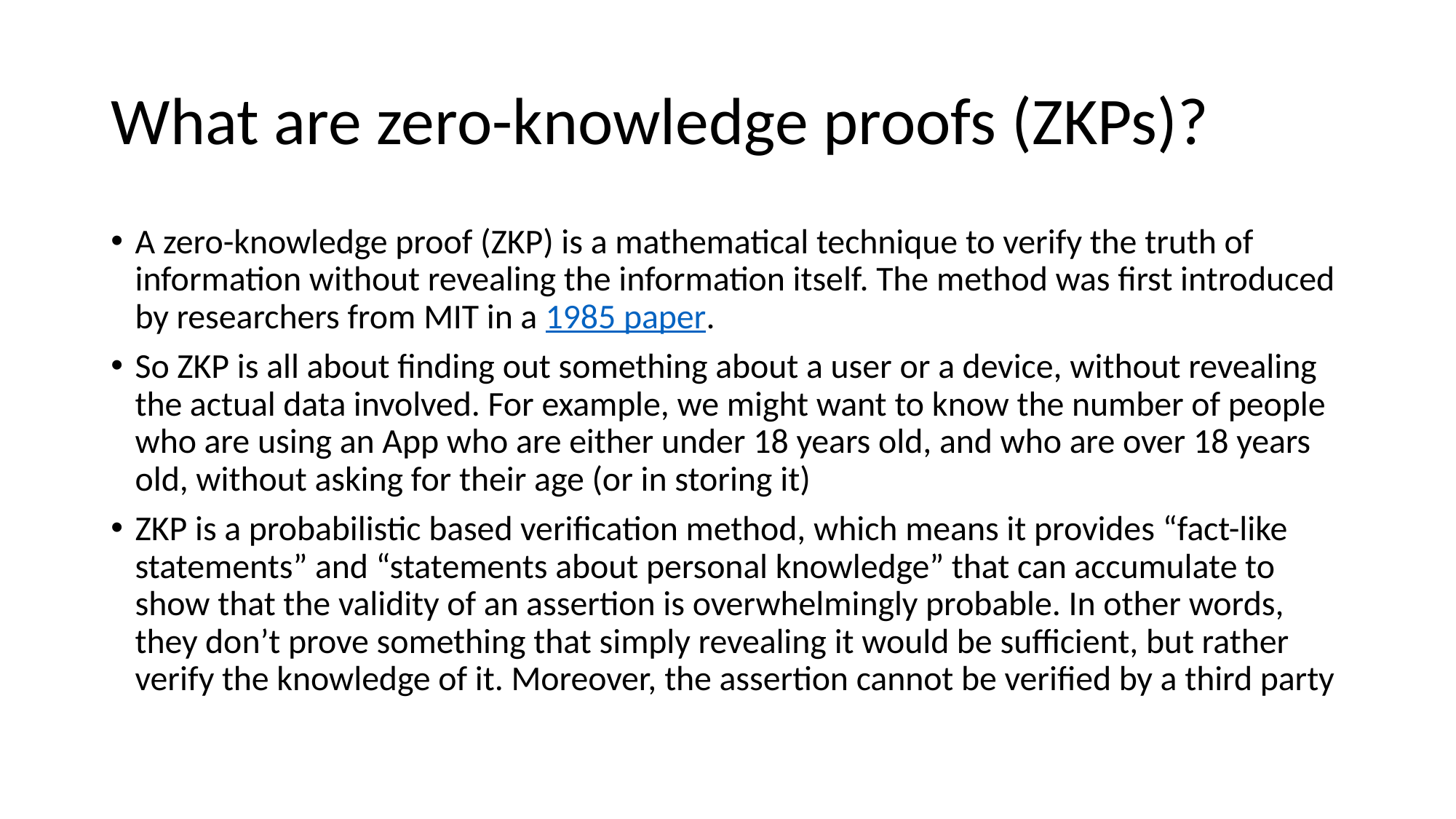

# What are zero-knowledge proofs (ZKPs)?
A zero-knowledge proof (ZKP) is a mathematical technique to verify the truth of information without revealing the information itself. The method was first introduced by researchers from MIT in a 1985 paper.
So ZKP is all about finding out something about a user or a device, without revealing the actual data involved. For example, we might want to know the number of people who are using an App who are either under 18 years old, and who are over 18 years old, without asking for their age (or in storing it)
ZKP is a probabilistic based verification method, which means it provides “fact-like statements” and “statements about personal knowledge” that can accumulate to show that the validity of an assertion is overwhelmingly probable. In other words, they don’t prove something that simply revealing it would be sufficient, but rather verify the knowledge of it. Moreover, the assertion cannot be verified by a third party